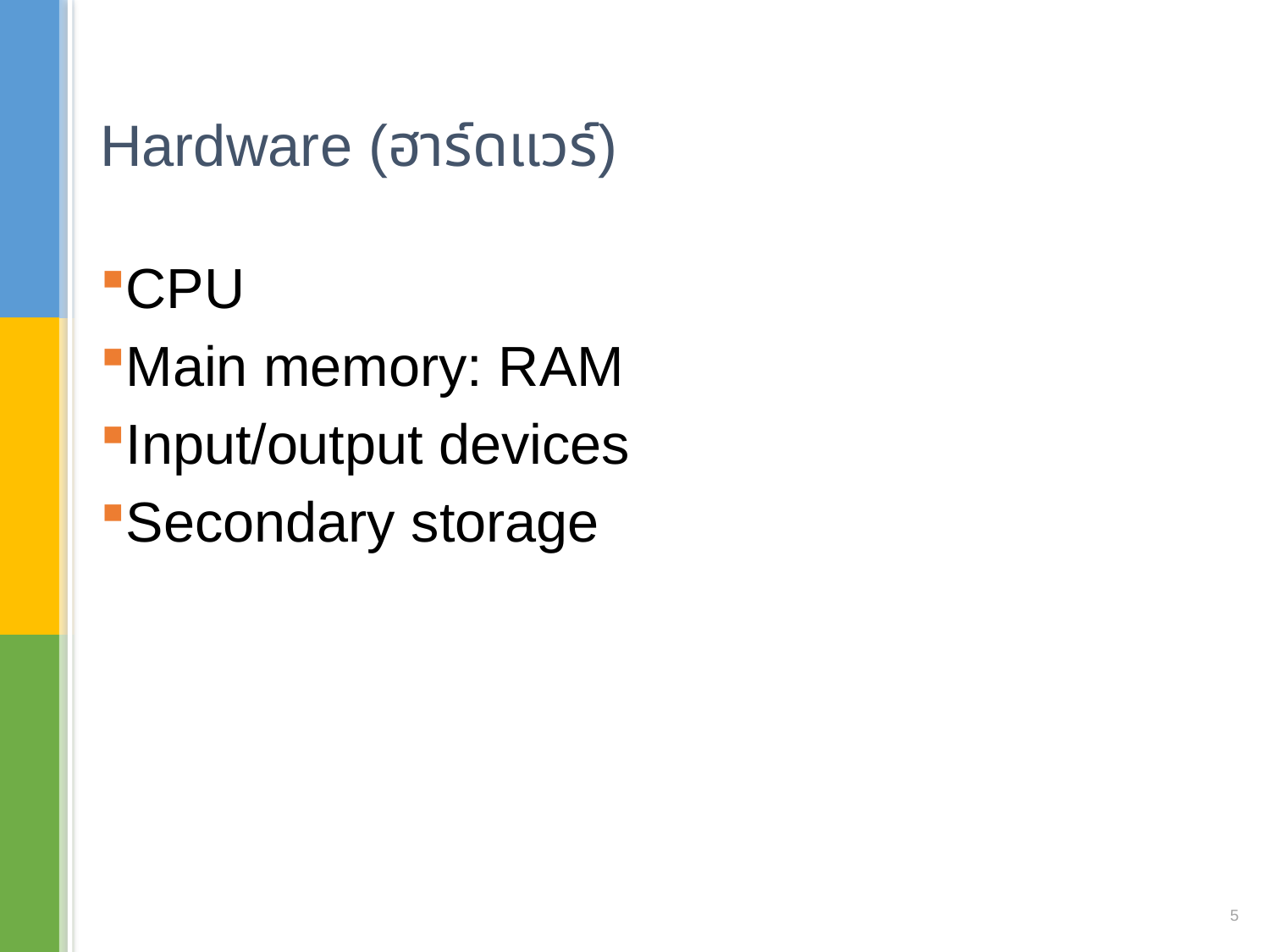

# Hardware (ฮาร์ดแวร์)
CPU
Main memory: RAM
Input/output devices
Secondary storage

5